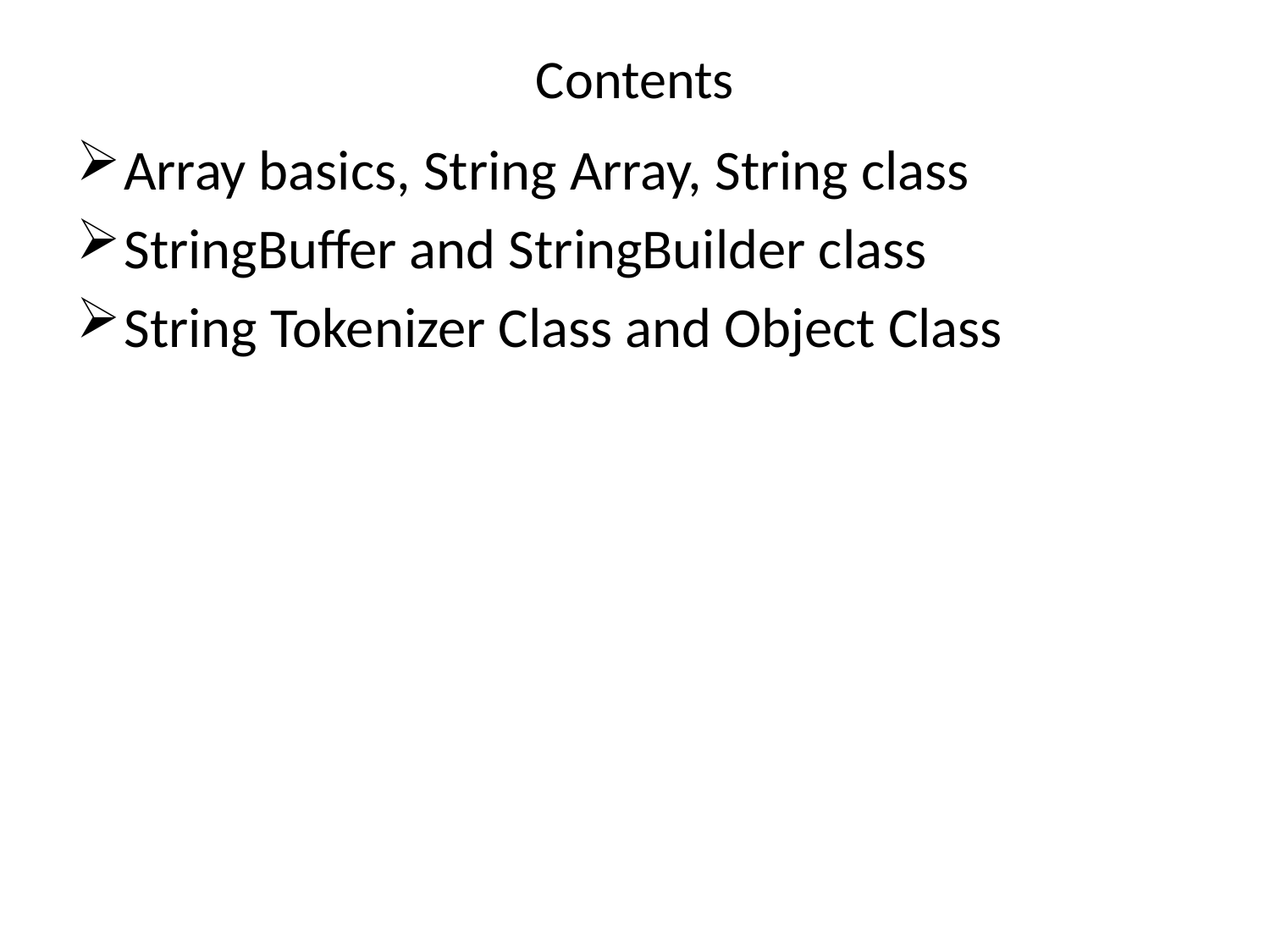

# Contents
Array basics, String Array, String class
StringBuffer and StringBuilder class
String Tokenizer Class and Object Class